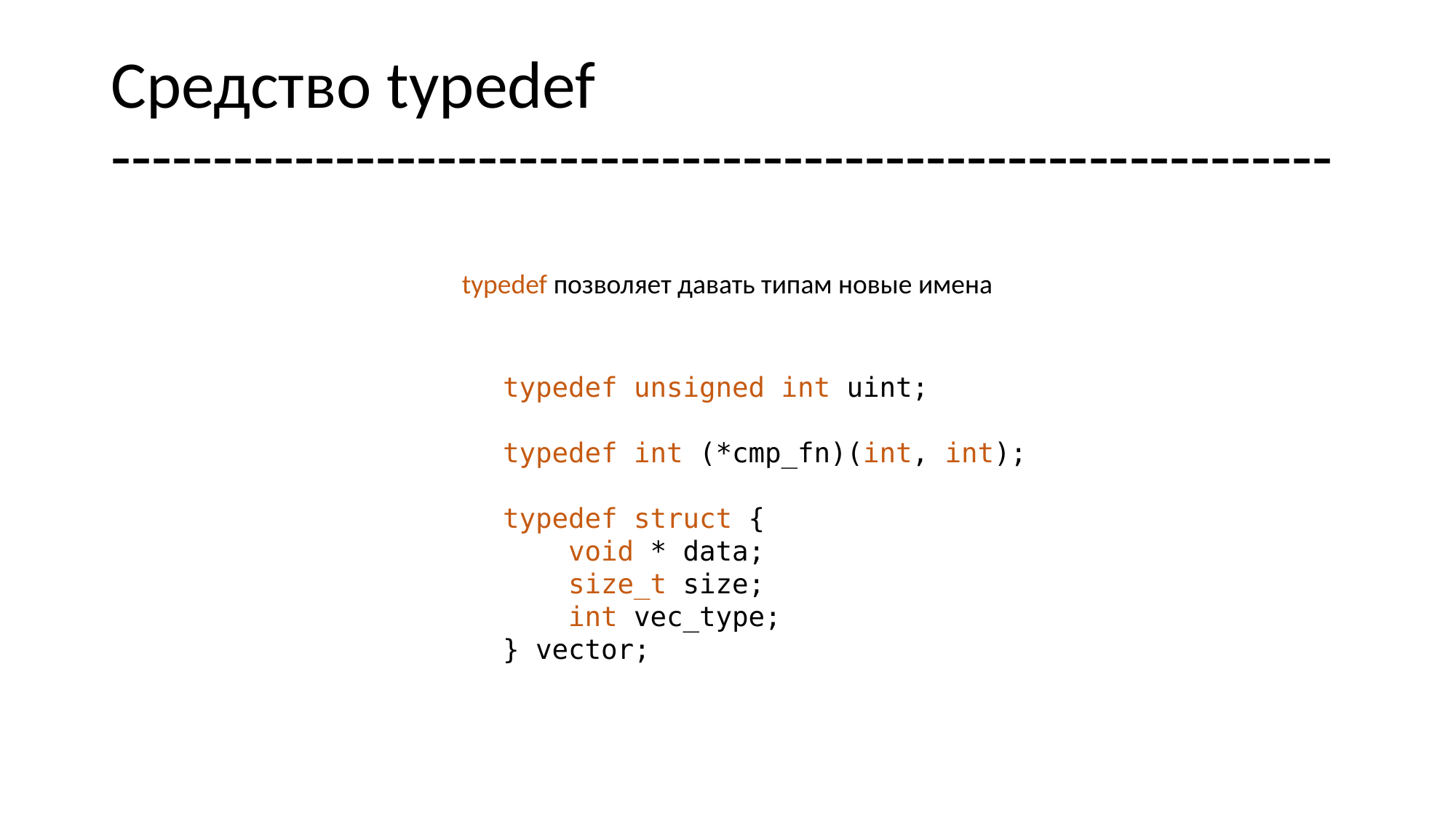

# Средство typedef ------------------------------------------------------------
typedef позволяет давать типам новые имена
typedef unsigned int uint;

typedef int (*cmp_fn)(int, int);

typedef struct {
    void * data;
    size_t size;
    int vec_type;
} vector;